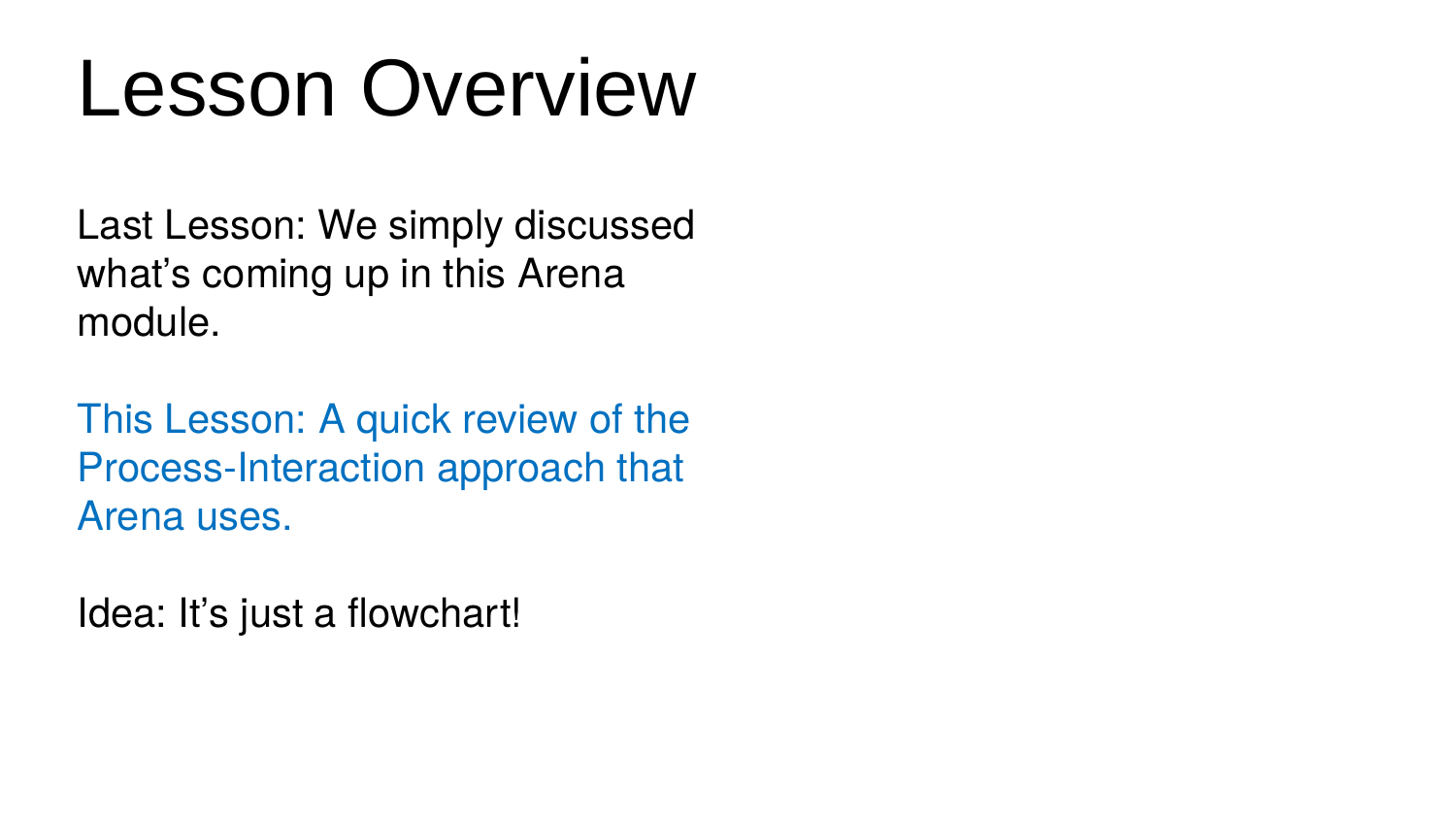

Lesson Overview

Last Lesson: We simply discussed what’s coming up in this Arena module.

This Lesson: A quick review of the Process-Interaction approach that Arena uses.

Idea: It’s just a flowchart!